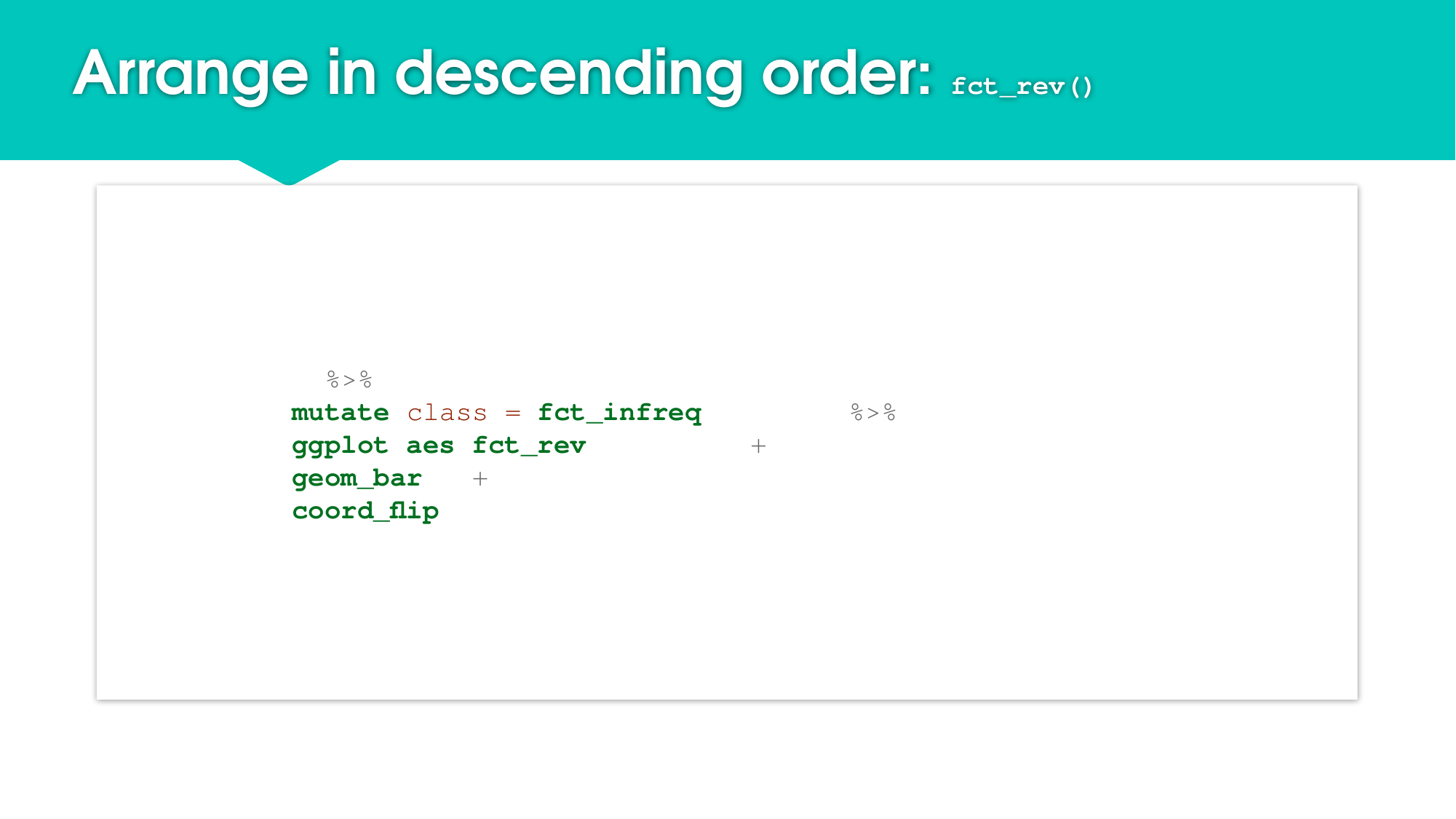

# Arrange in descending order: fct_rev()
mpg %>%
  mutate(class = fct_infreq(class)) %>%
  ggplot(aes(fct_rev(class))) +
  geom_bar() +
  coord_flip()